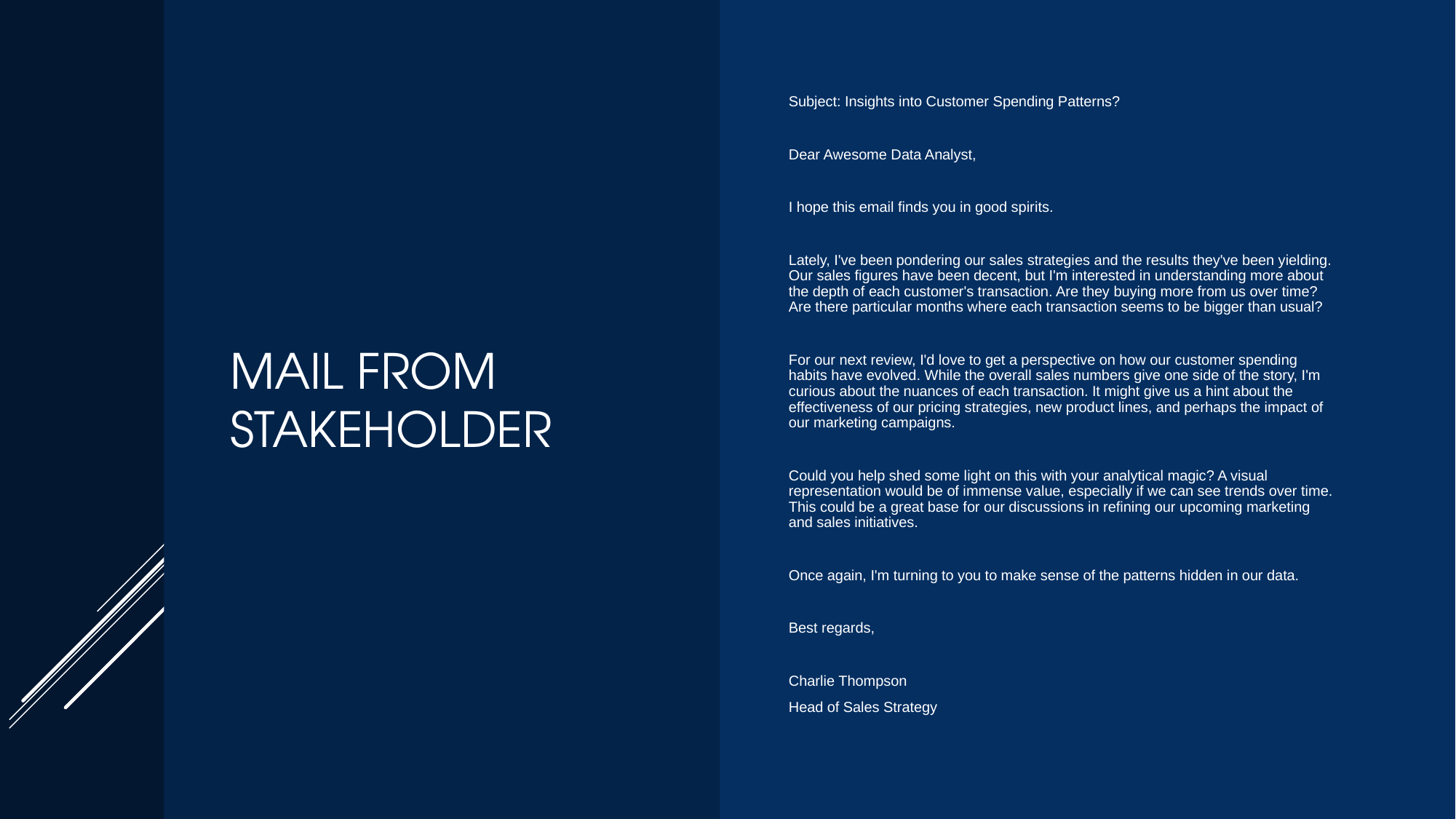

# Mail From Stakeholder
Subject: Insights into Customer Spending Patterns?

Dear Awesome Data Analyst,

I hope this email finds you in good spirits.

Lately, I've been pondering our sales strategies and the results they've been yielding. Our sales figures have been decent, but I'm interested in understanding more about the depth of each customer's transaction. Are they buying more from us over time? Are there particular months where each transaction seems to be bigger than usual?

For our next review, I'd love to get a perspective on how our customer spending habits have evolved. While the overall sales numbers give one side of the story, I'm curious about the nuances of each transaction. It might give us a hint about the effectiveness of our pricing strategies, new product lines, and perhaps the impact of our marketing campaigns.

Could you help shed some light on this with your analytical magic? A visual representation would be of immense value, especially if we can see trends over time. This could be a great base for our discussions in refining our upcoming marketing and sales initiatives.

Once again, I'm turning to you to make sense of the patterns hidden in our data.

Best regards,

Charlie Thompson
Head of Sales Strategy